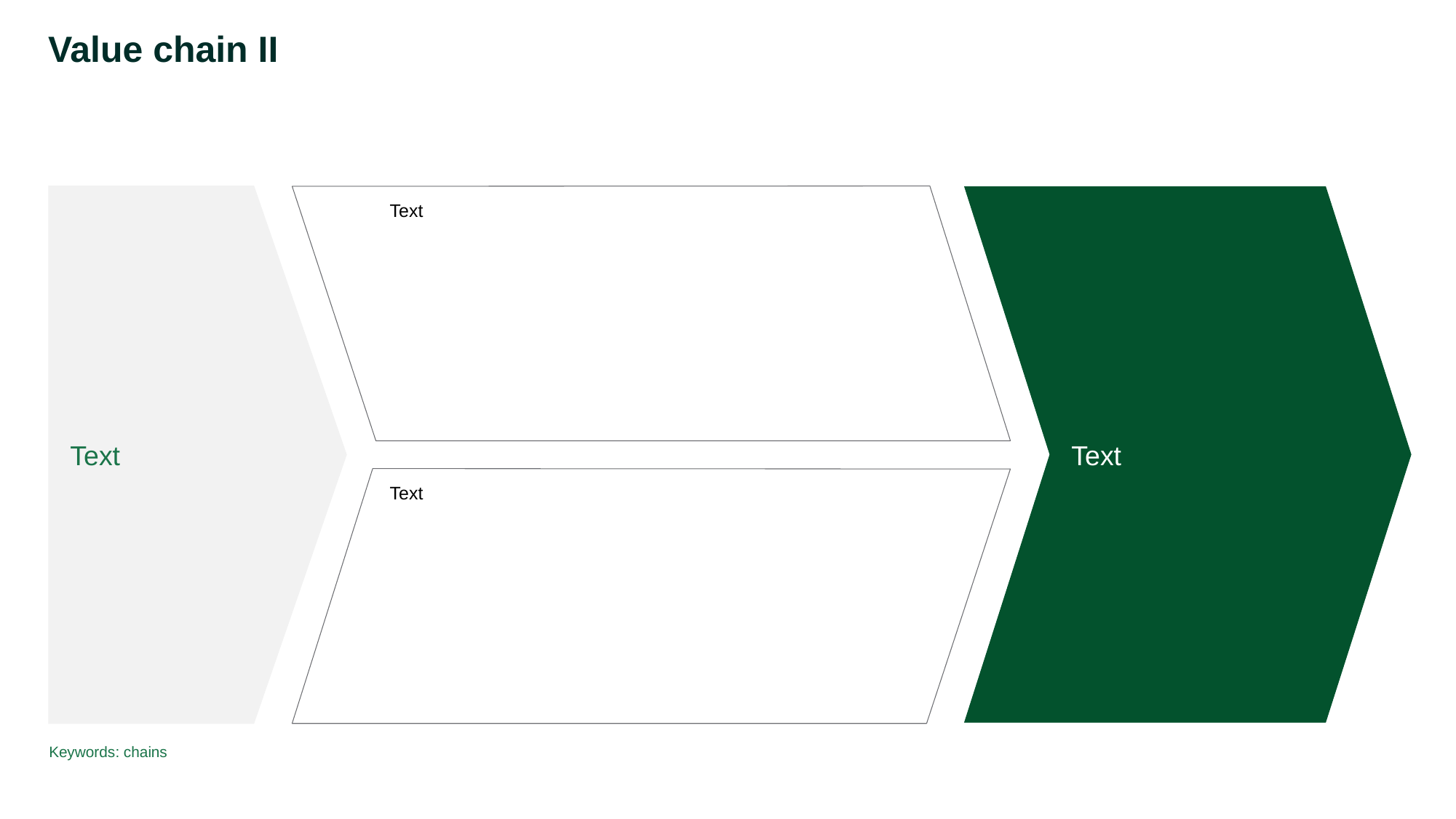

# Value chain II
Text

Text
Text

Text
Keywords: chains